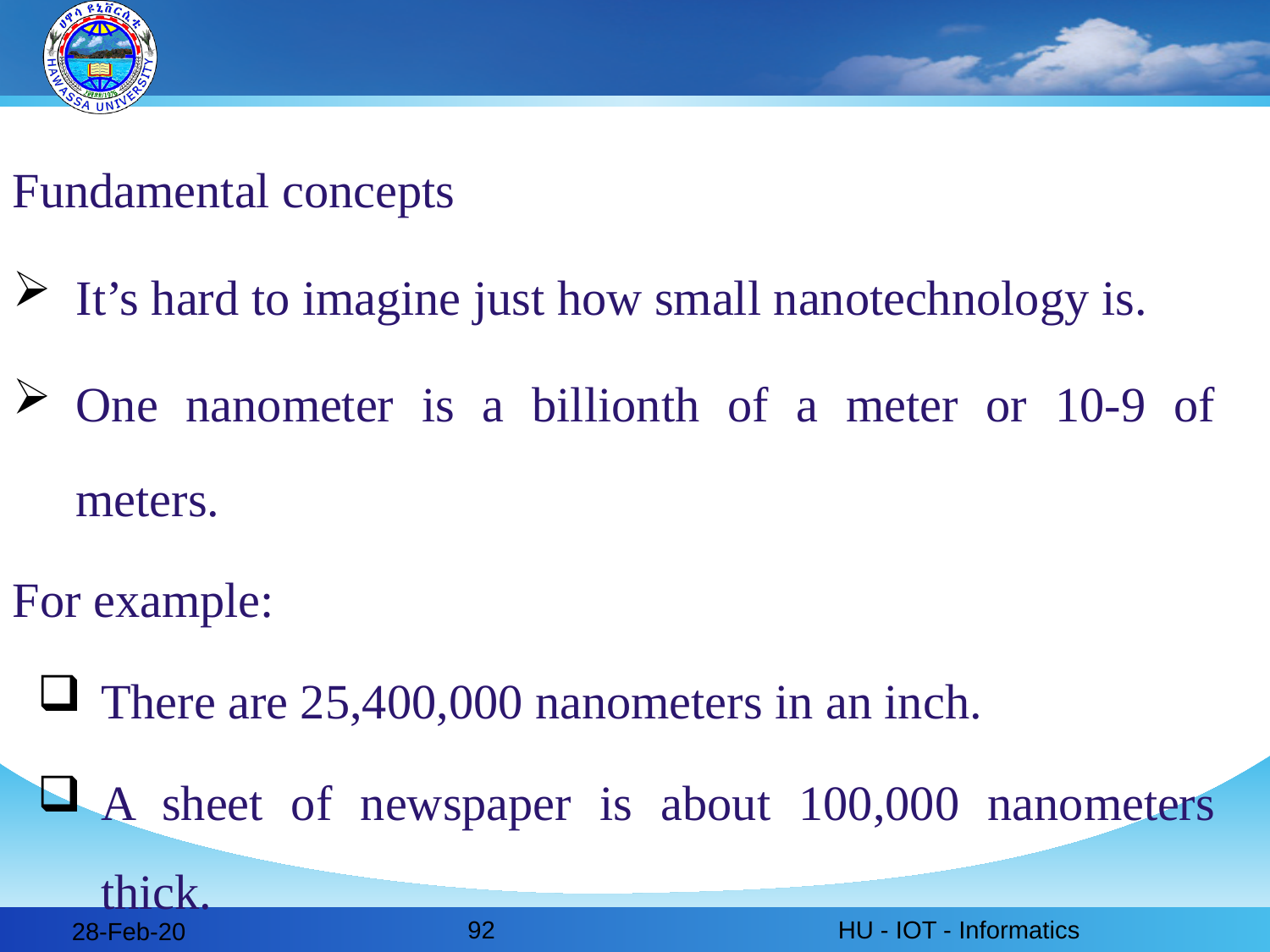

Fundamental concepts
It’s hard to imagine just how small nanotechnology is.
One nanometer is a billionth of a meter or 10-9 of meters.
For example:
There are 25,400,000 nanometers in an inch.
A sheet of newspaper is about 100,000 nanometers thick.
92
HU - IOT - Informatics
28-Feb-20